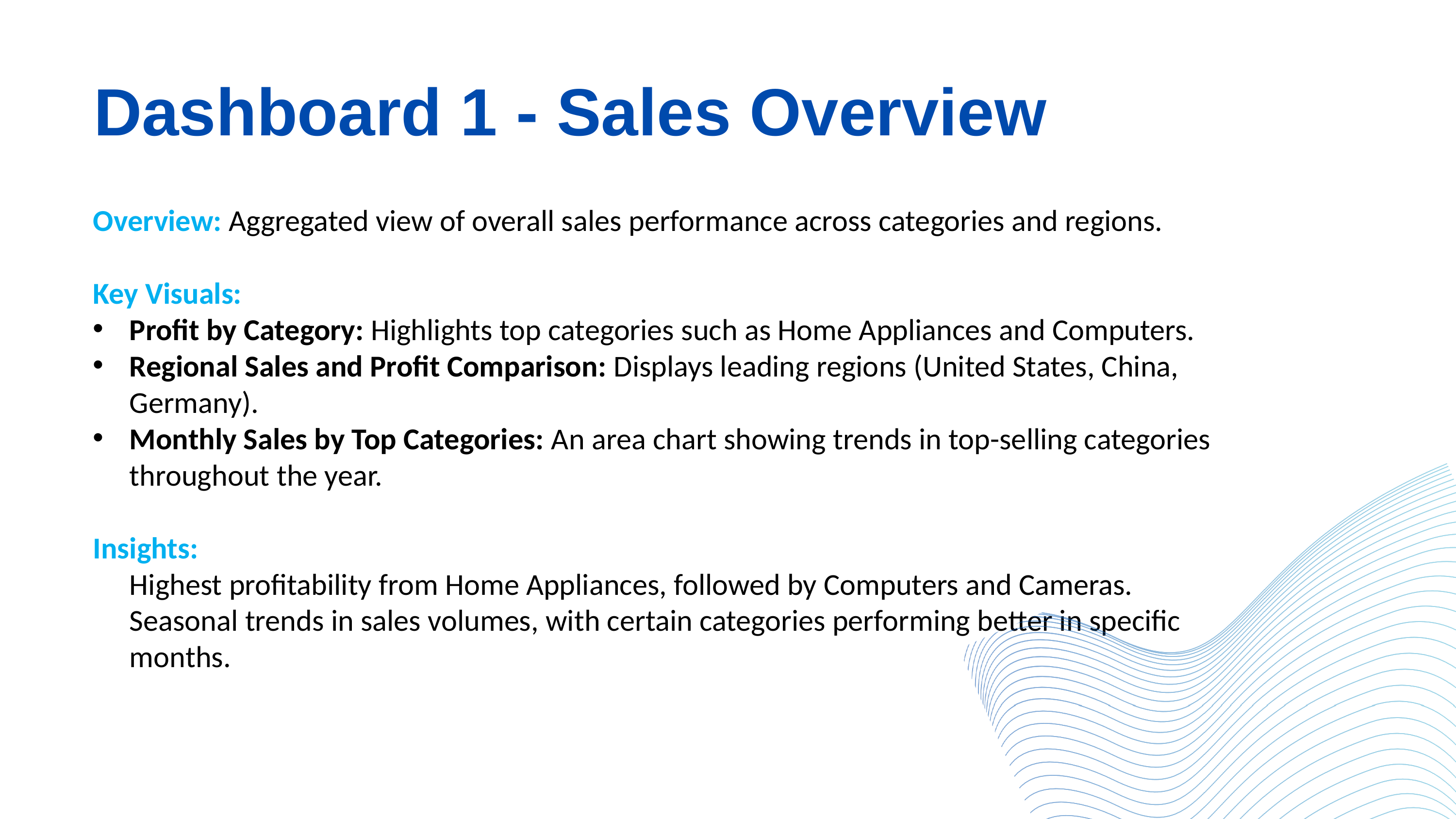

Dashboard 1 - Sales Overview
Overview: Aggregated view of overall sales performance across categories and regions.

Key Visuals:
Profit by Category: Highlights top categories such as Home Appliances and Computers.
Regional Sales and Profit Comparison: Displays leading regions (United States, China, Germany).
Monthly Sales by Top Categories: An area chart showing trends in top-selling categories throughout the year.

Insights:
Highest profitability from Home Appliances, followed by Computers and Cameras.
Seasonal trends in sales volumes, with certain categories performing better in specific months.